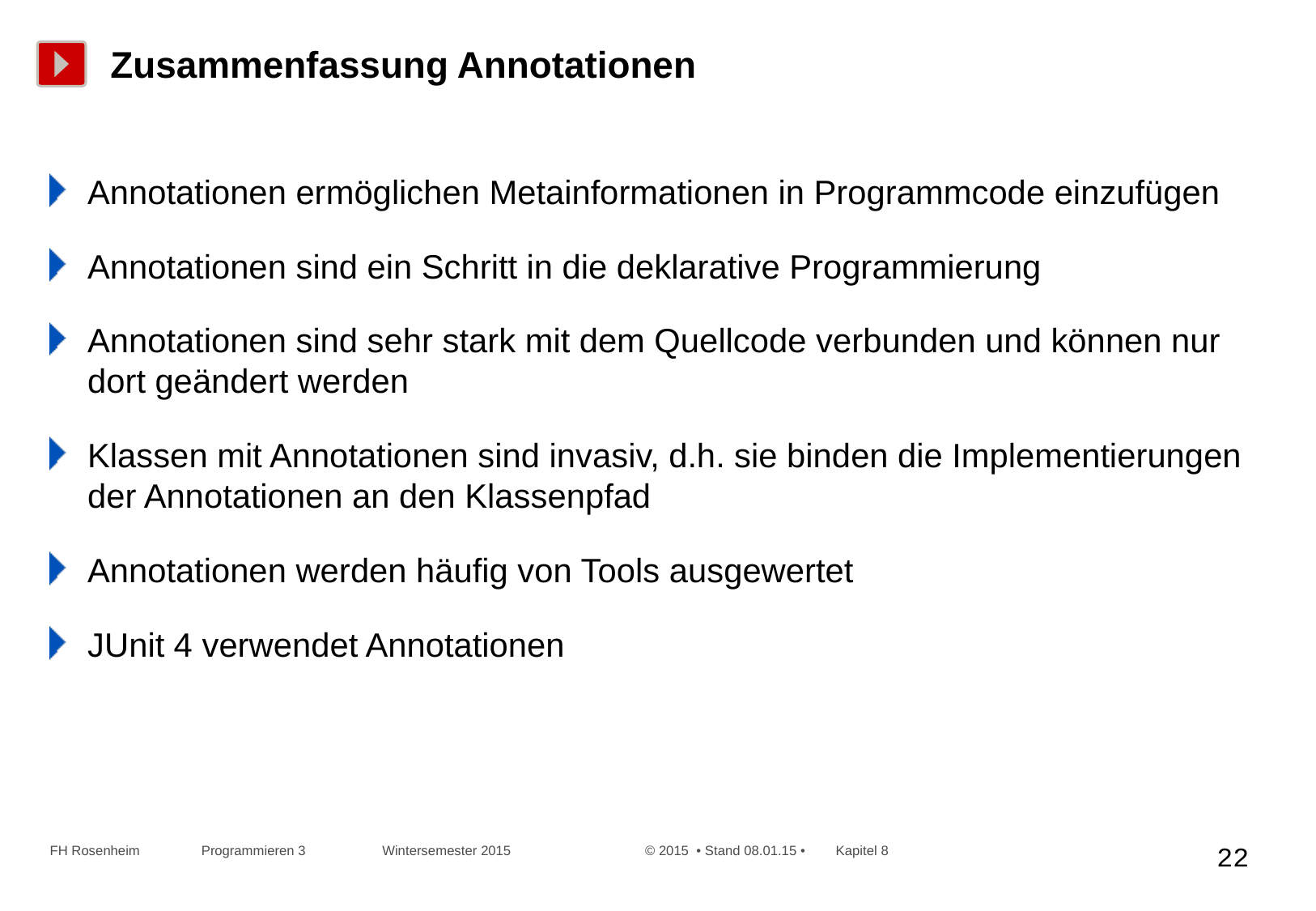

# Zusammenfassung Annotationen
Annotationen ermöglichen Metainformationen in Programmcode einzufügen
Annotationen sind ein Schritt in die deklarative Programmierung
Annotationen sind sehr stark mit dem Quellcode verbunden und können nur dort geändert werden
Klassen mit Annotationen sind invasiv, d.h. sie binden die Implementierungen der Annotationen an den Klassenpfad
Annotationen werden häufig von Tools ausgewertet
JUnit 4 verwendet Annotationen
FH Rosenheim                Programmieren 3                    Wintersemester 2015                                   © 2015  • Stand 08.01.15 •        Kapitel 8